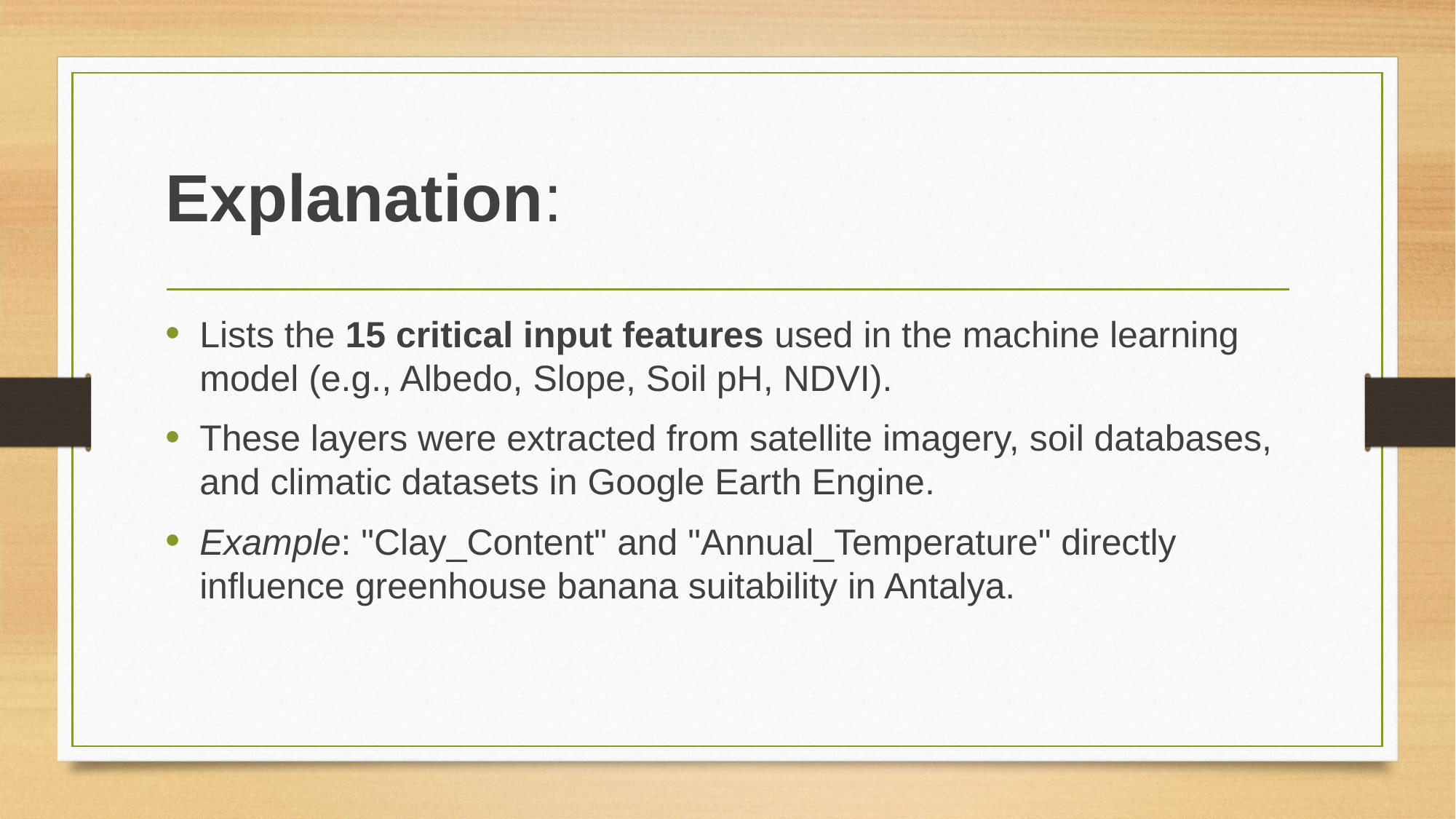

# Explanation:
Lists the 15 critical input features used in the machine learning model (e.g., Albedo, Slope, Soil pH, NDVI).
These layers were extracted from satellite imagery, soil databases, and climatic datasets in Google Earth Engine.
Example: "Clay_Content" and "Annual_Temperature" directly influence greenhouse banana suitability in Antalya.